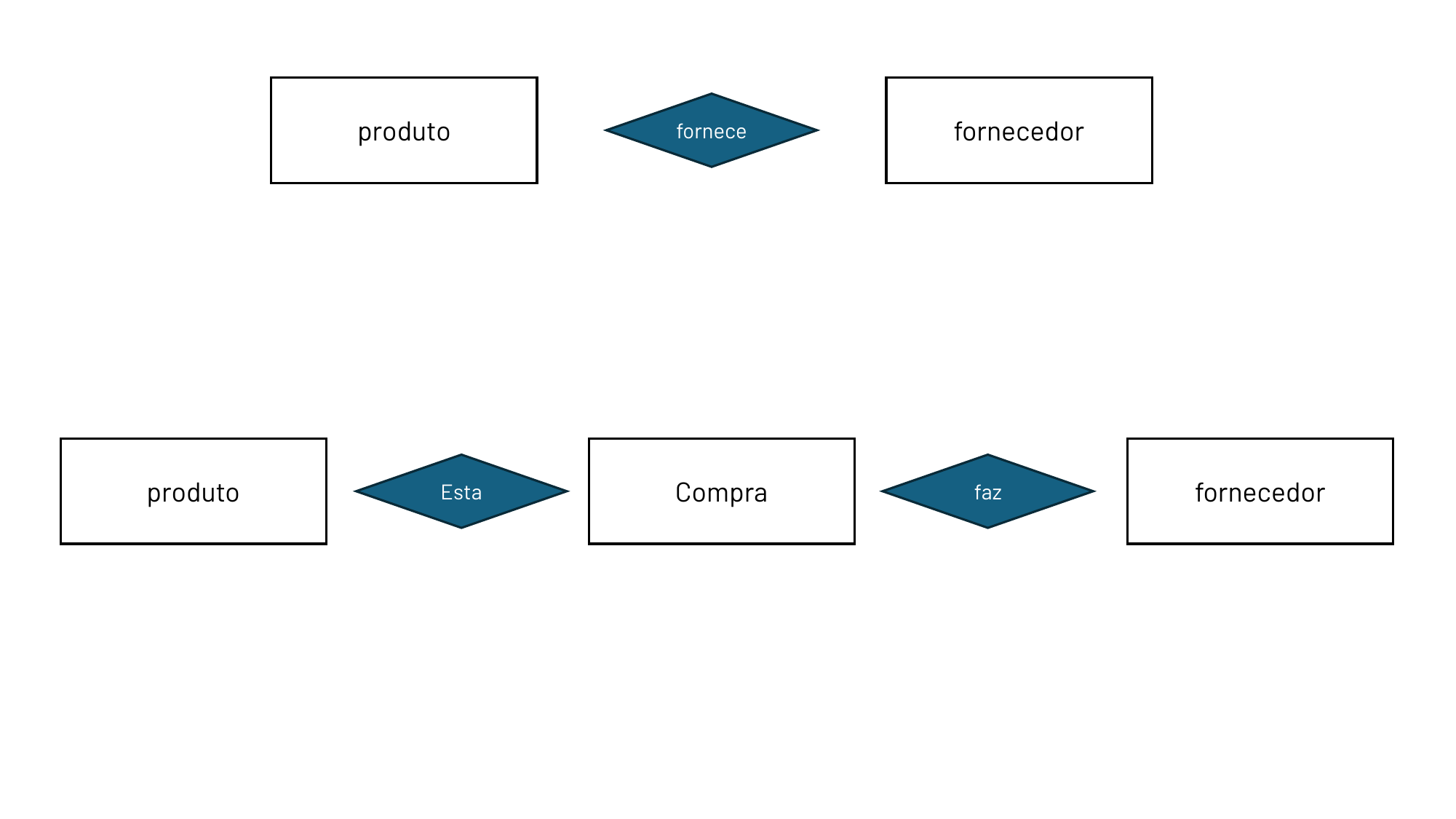

produto
fornecedor
fornece
produto
Compra
fornecedor
Esta
faz